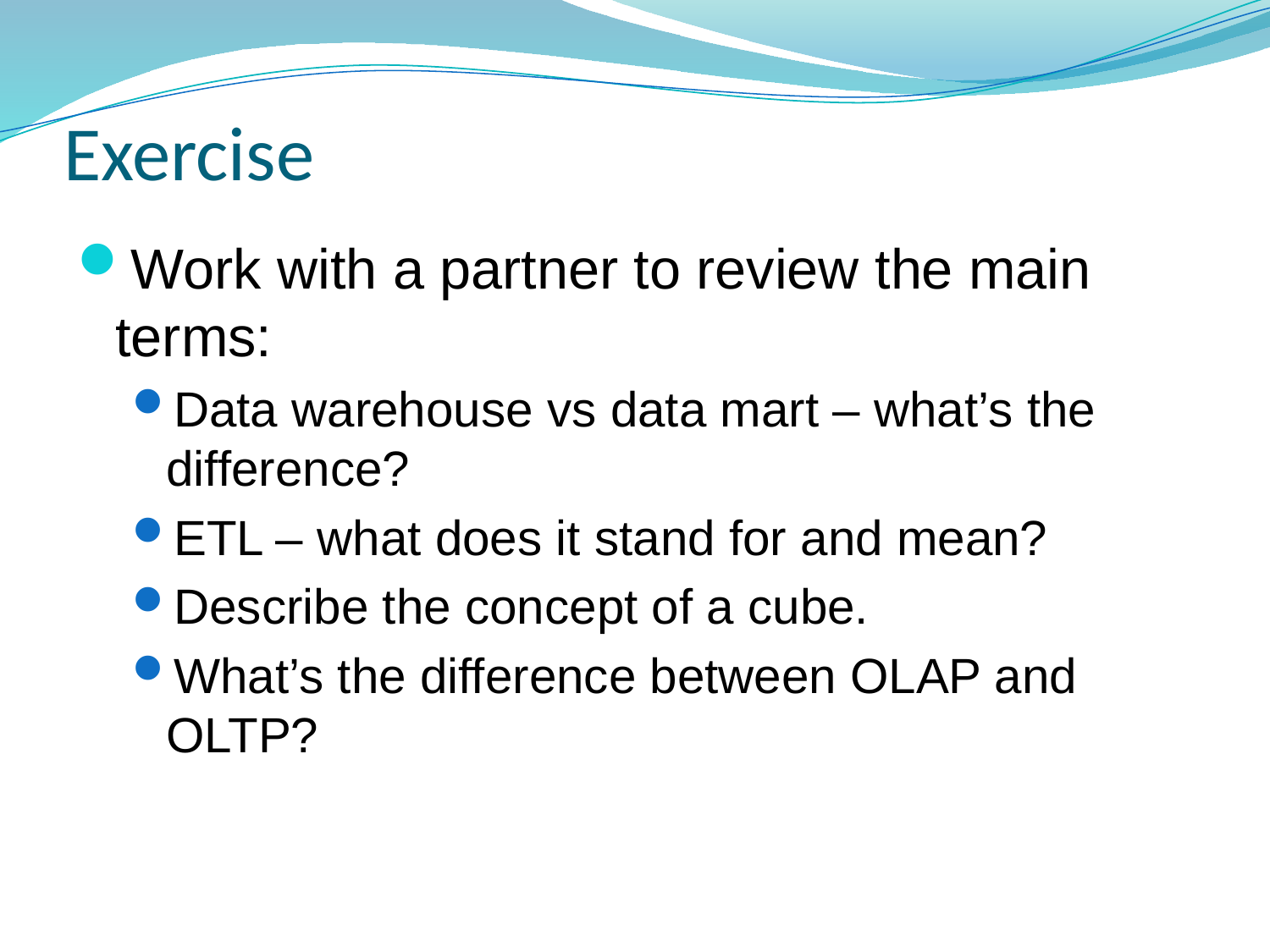

# Exercise
Work with a partner to review the main terms:
Data warehouse vs data mart – what’s the difference?
ETL – what does it stand for and mean?
Describe the concept of a cube.
What’s the difference between OLAP and OLTP?